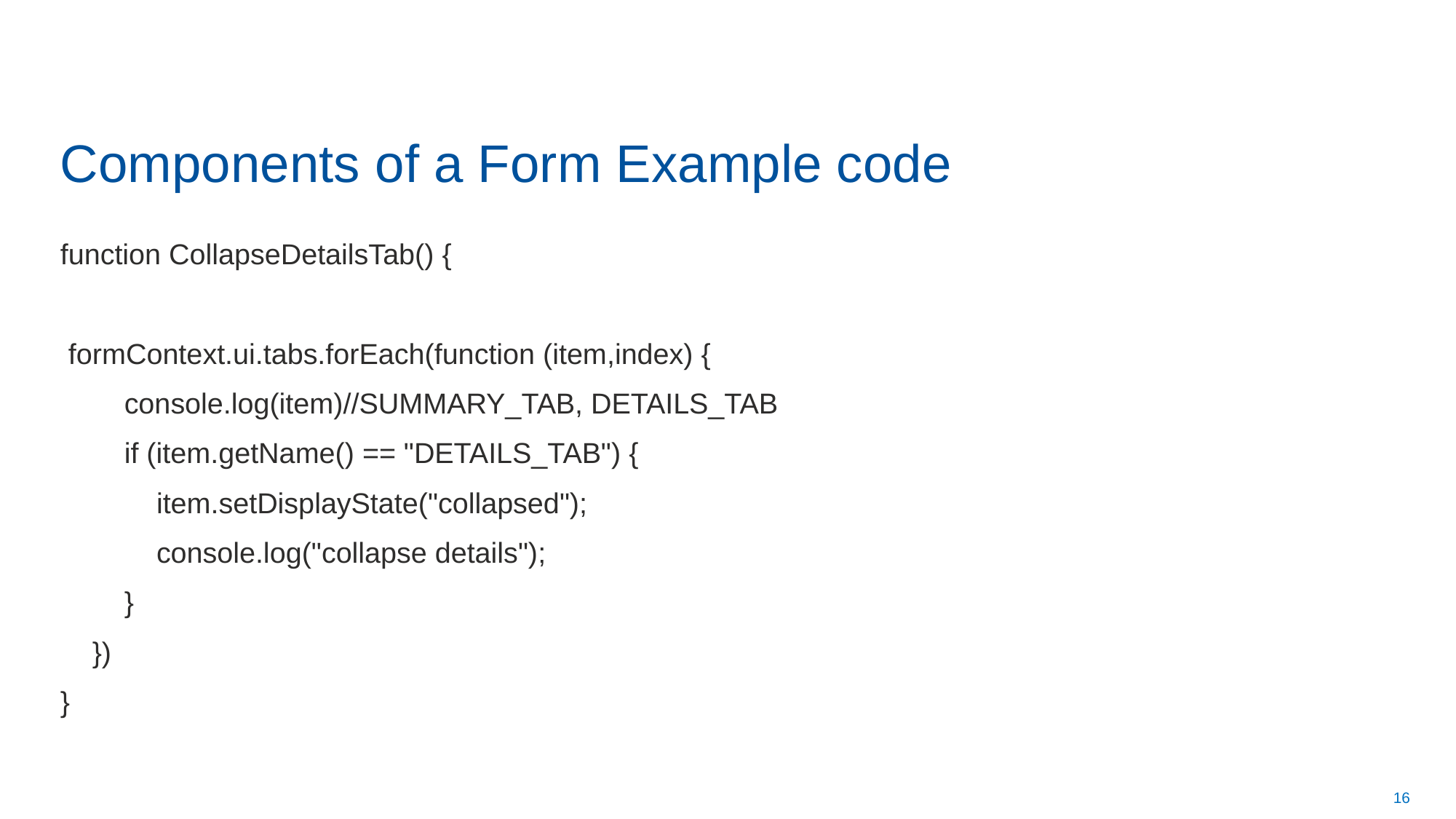

# Components of a Form Example code
function CollapseDetailsTab() {

 formContext.ui.tabs.forEach(function (item,index) {
        console.log(item)//SUMMARY_TAB, DETAILS_TAB
        if (item.getName() == "DETAILS_TAB") {
            item.setDisplayState("collapsed");
            console.log("collapse details");
        }
    })
}